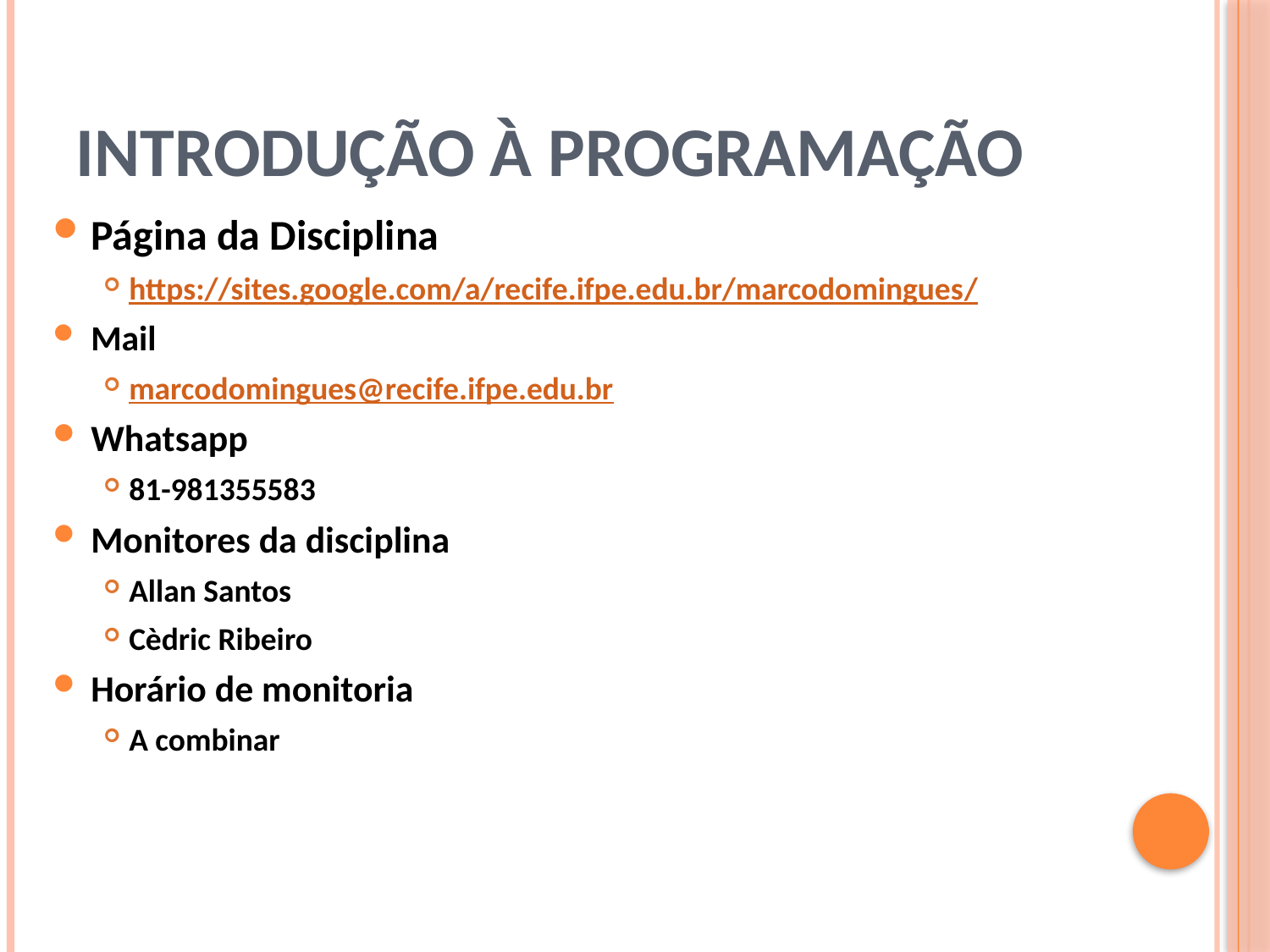

# Introdução à Programação
Página da Disciplina
https://sites.google.com/a/recife.ifpe.edu.br/marcodomingues/
Mail
marcodomingues@recife.ifpe.edu.br
Whatsapp
81-981355583
Monitores da disciplina
Allan Santos
Cèdric Ribeiro
Horário de monitoria
A combinar